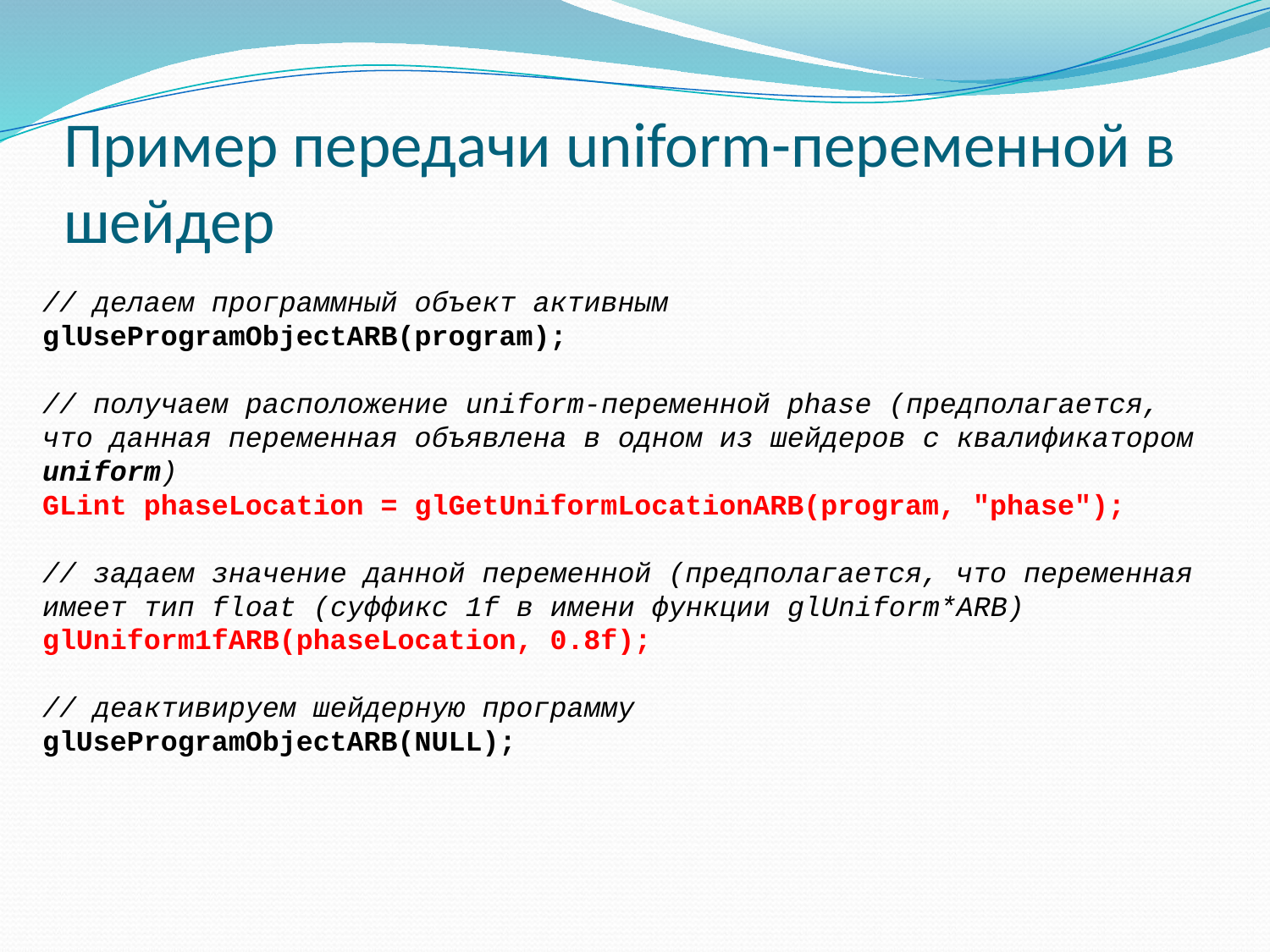

# Пример передачи uniform-переменной в шейдер
// делаем программный объект активным
glUseProgramObjectARB(program);

// получаем расположение uniform-переменной phase (предполагается, что данная переменная объявлена в одном из шейдеров с квалификатором uniform)
GLint phaseLocation = glGetUniformLocationARB(program, "phase");

// задаем значение данной переменной (предполагается, что переменная имеет тип float (суффикс 1f в имени функции glUniform*ARB)
glUniform1fARB(phaseLocation, 0.8f);

// деактивируем шейдерную программу
glUseProgramObjectARB(NULL);